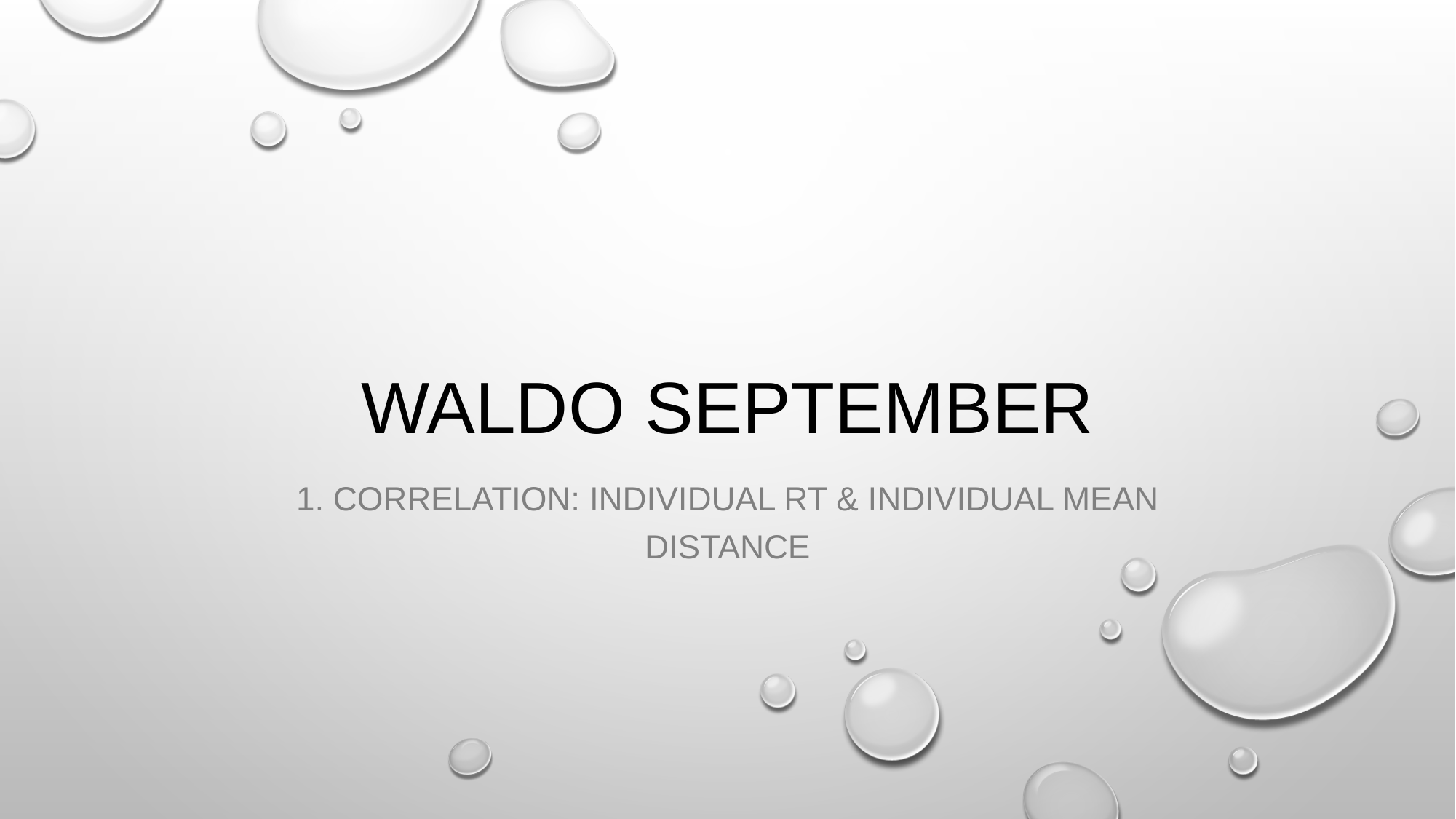

# Waldo September
1. Correlation: individual RT & individual Mean Distance